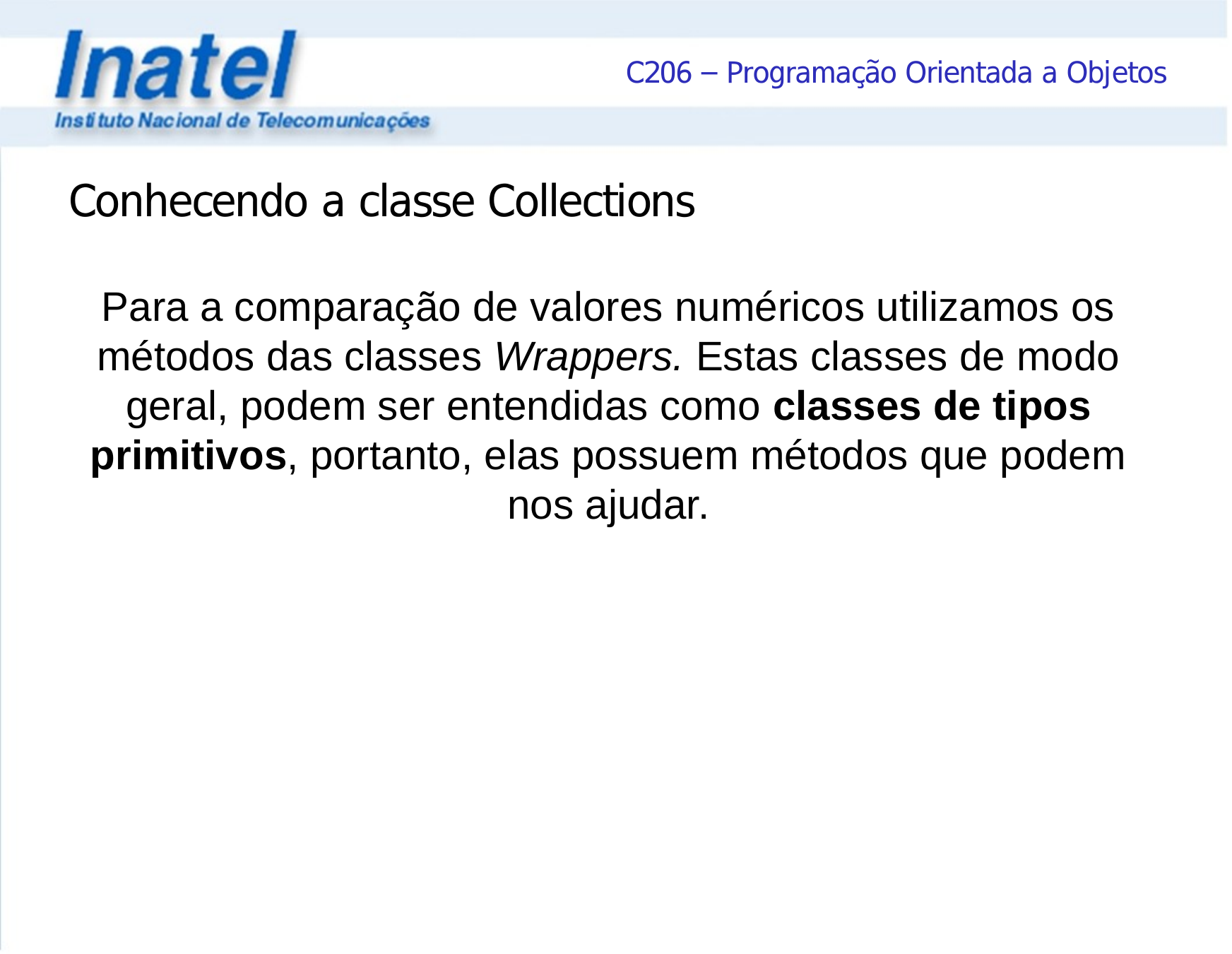

Conhecendo a classe Collections

Para a comparação de valores numéricos utilizamos os métodos das classes Wrappers. Estas classes de modo geral, podem ser entendidas como classes de tipos primitivos, portanto, elas possuem métodos que podem nos ajudar.